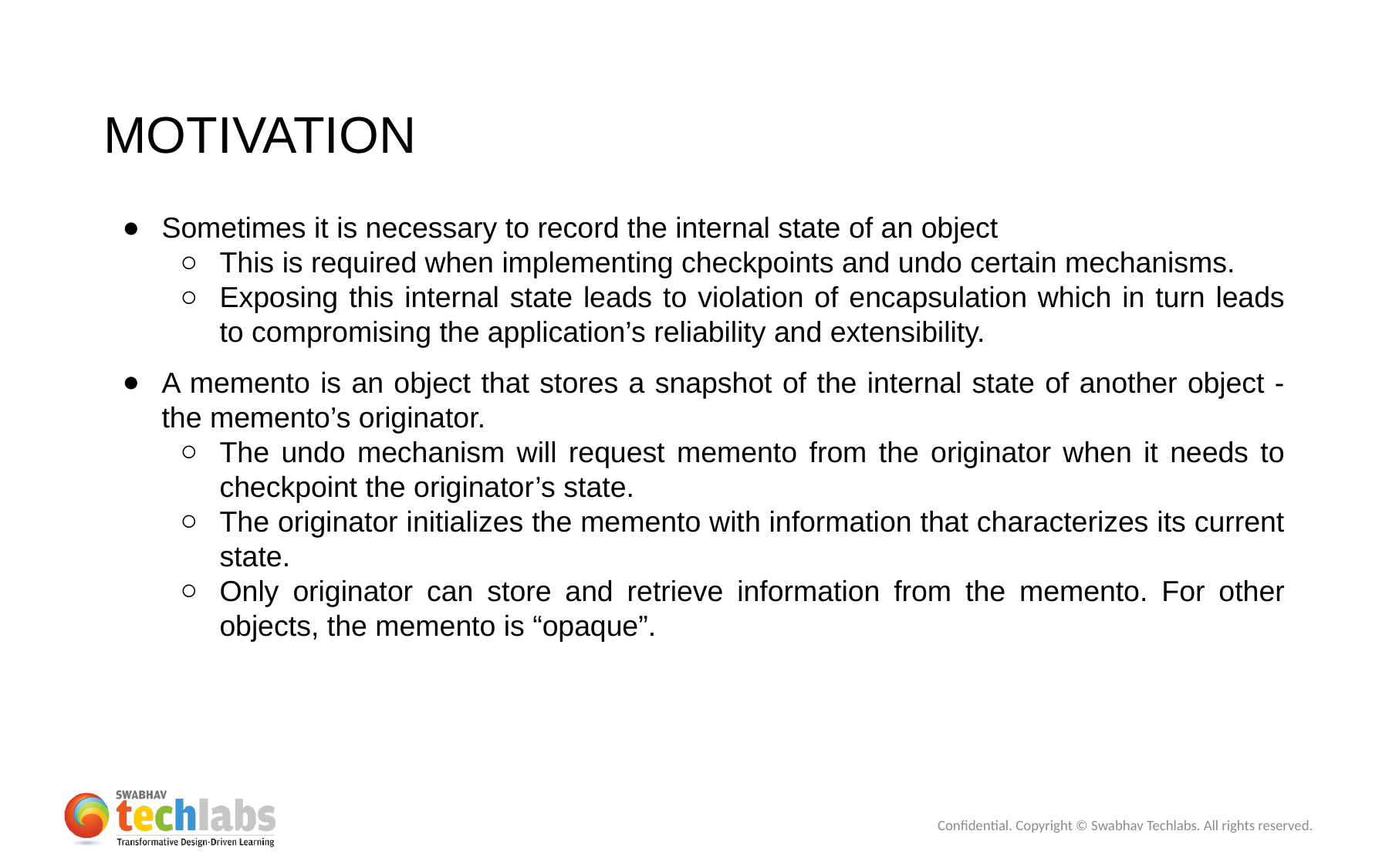

MOTIVATION
Sometimes it is necessary to record the internal state of an object
This is required when implementing checkpoints and undo certain mechanisms.
Exposing this internal state leads to violation of encapsulation which in turn leads to compromising the application’s reliability and extensibility.
A memento is an object that stores a snapshot of the internal state of another object - the memento’s originator.
The undo mechanism will request memento from the originator when it needs to checkpoint the originator’s state.
The originator initializes the memento with information that characterizes its current state.
Only originator can store and retrieve information from the memento. For other objects, the memento is “opaque”.